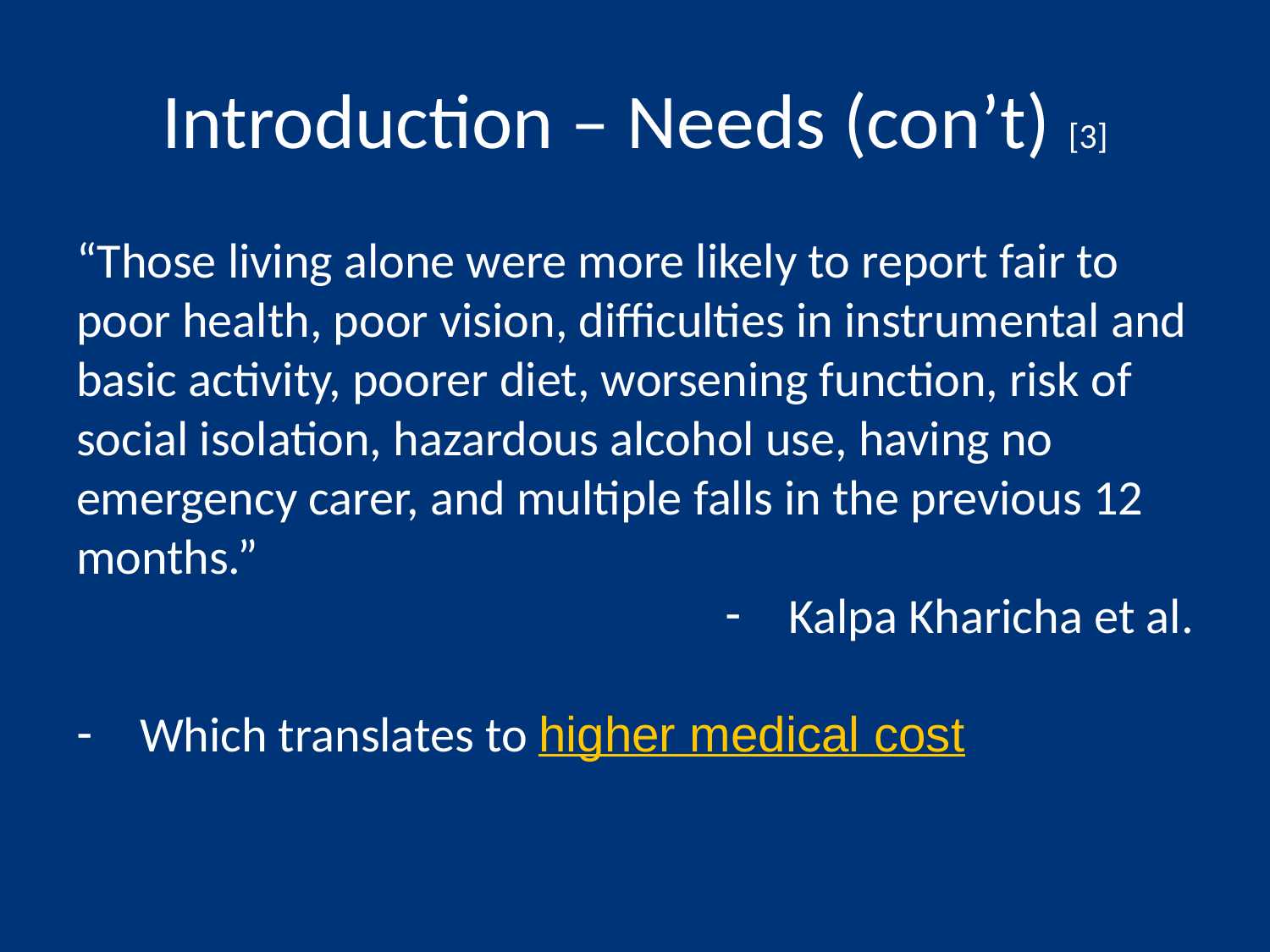

# Introduction – Needs (con’t) [3]
“Those living alone were more likely to report fair to poor health, poor vision, difficulties in instrumental and basic activity, poorer diet, worsening function, risk of social isolation, hazardous alcohol use, having no emergency carer, and multiple falls in the previous 12 months.”
Kalpa Kharicha et al.

Which translates to higher medical cost